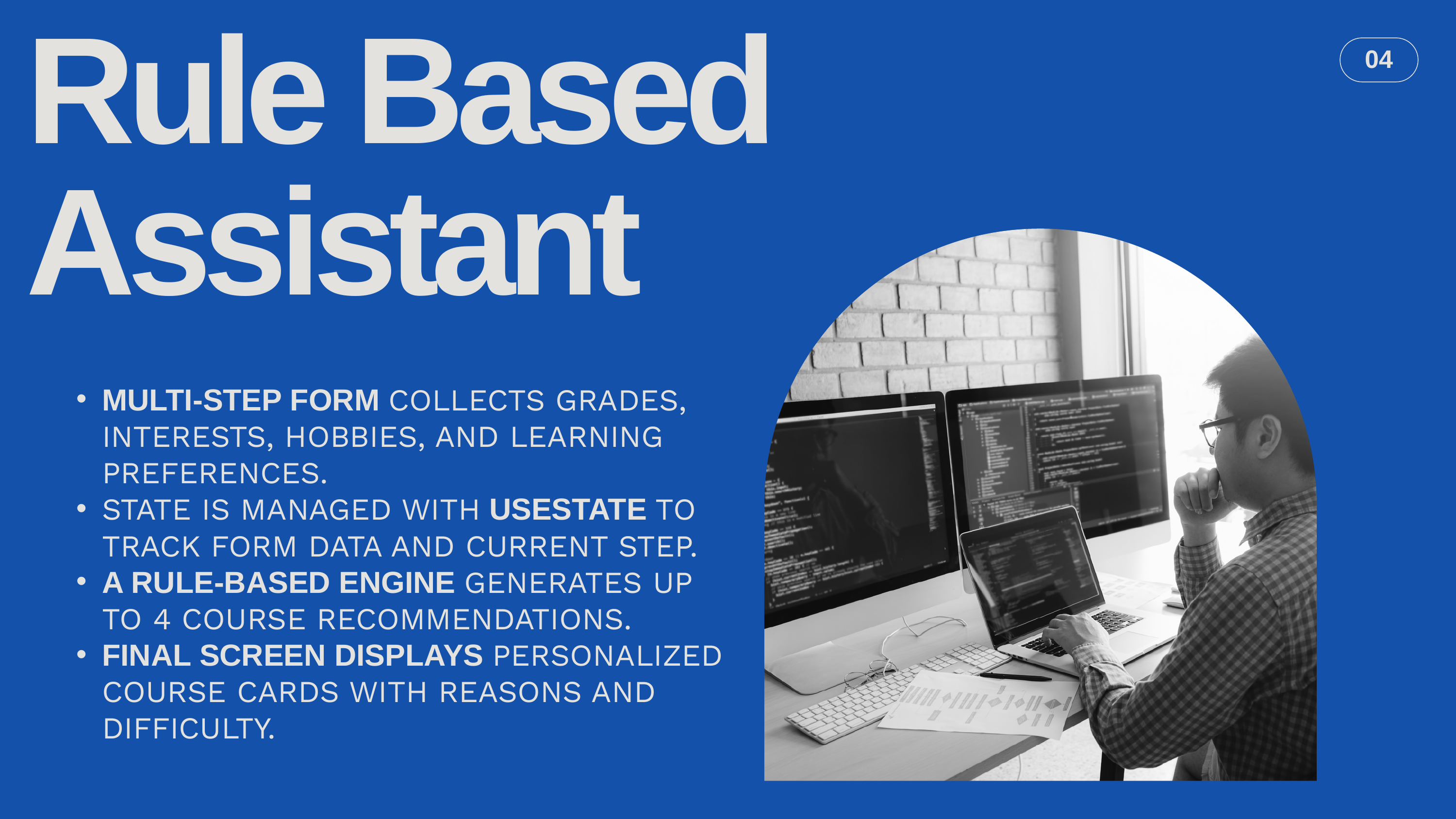

Rule Based Assistant
04

MULTI-STEP FORM COLLECTS GRADES, INTERESTS, HOBBIES, AND LEARNING PREFERENCES.
STATE IS MANAGED WITH USESTATE TO TRACK FORM DATA AND CURRENT STEP.
A RULE-BASED ENGINE GENERATES UP TO 4 COURSE RECOMMENDATIONS.
FINAL SCREEN DISPLAYS PERSONALIZED COURSE CARDS WITH REASONS AND DIFFICULTY.